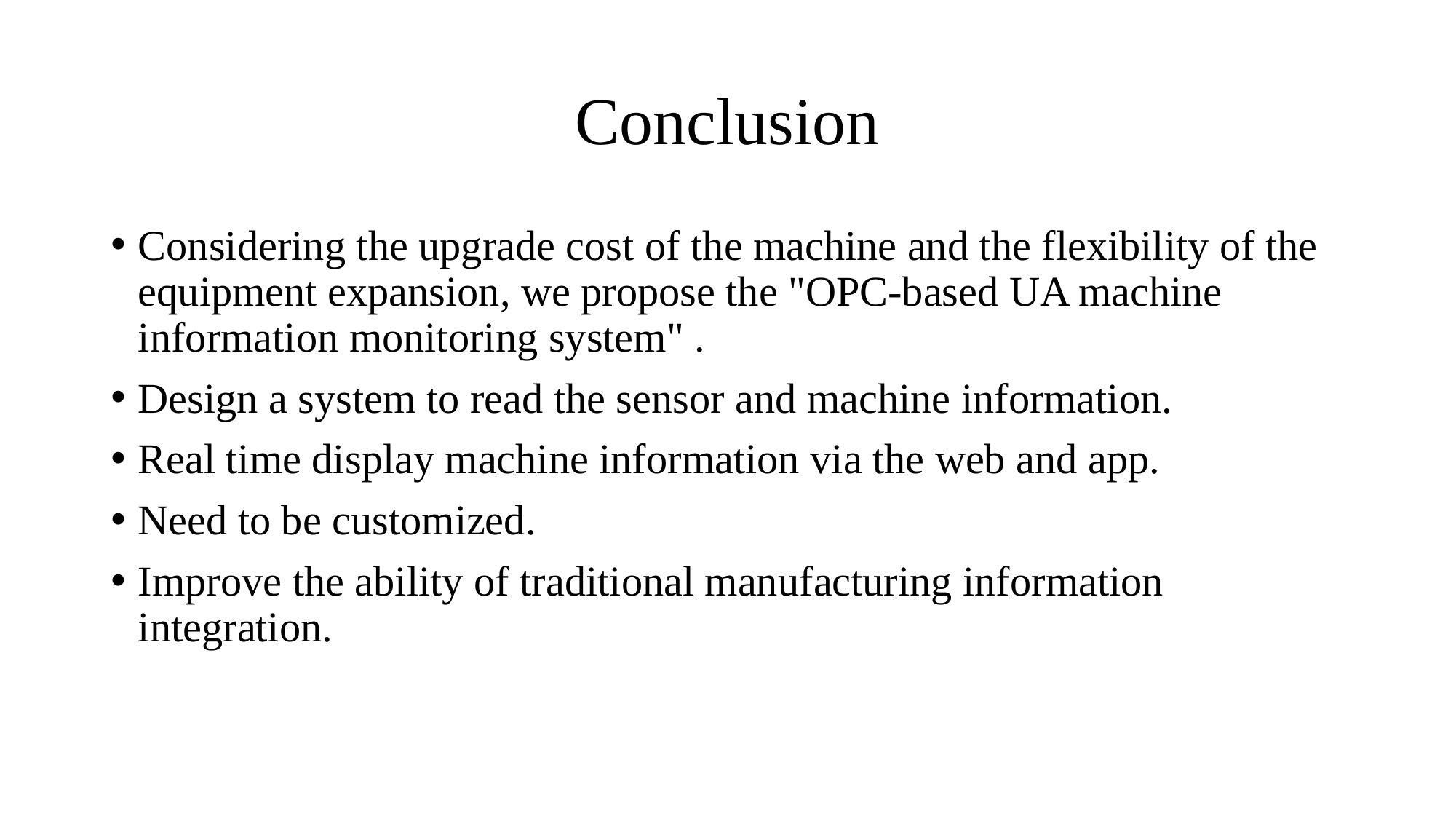

# Conclusion
Considering the upgrade cost of the machine and the flexibility of the equipment expansion, we propose the "OPC-based UA machine information monitoring system" .
Design a system to read the sensor and machine information.
Real time display machine information via the web and app.
Need to be customized.
Improve the ability of traditional manufacturing information integration.